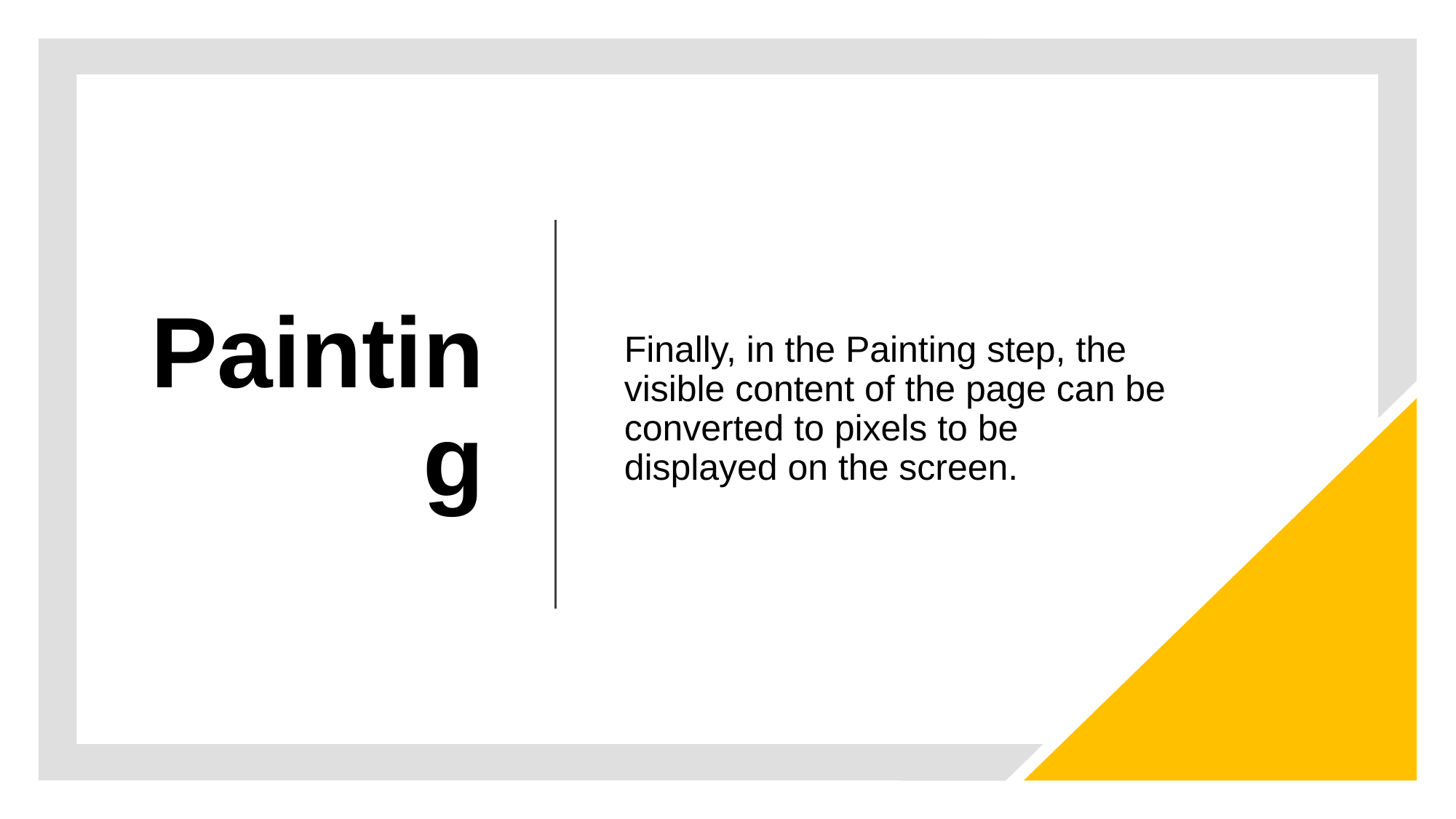

# Painting
Finally, in the Painting step, the visible content of the page can be converted to pixels to be displayed on the screen.